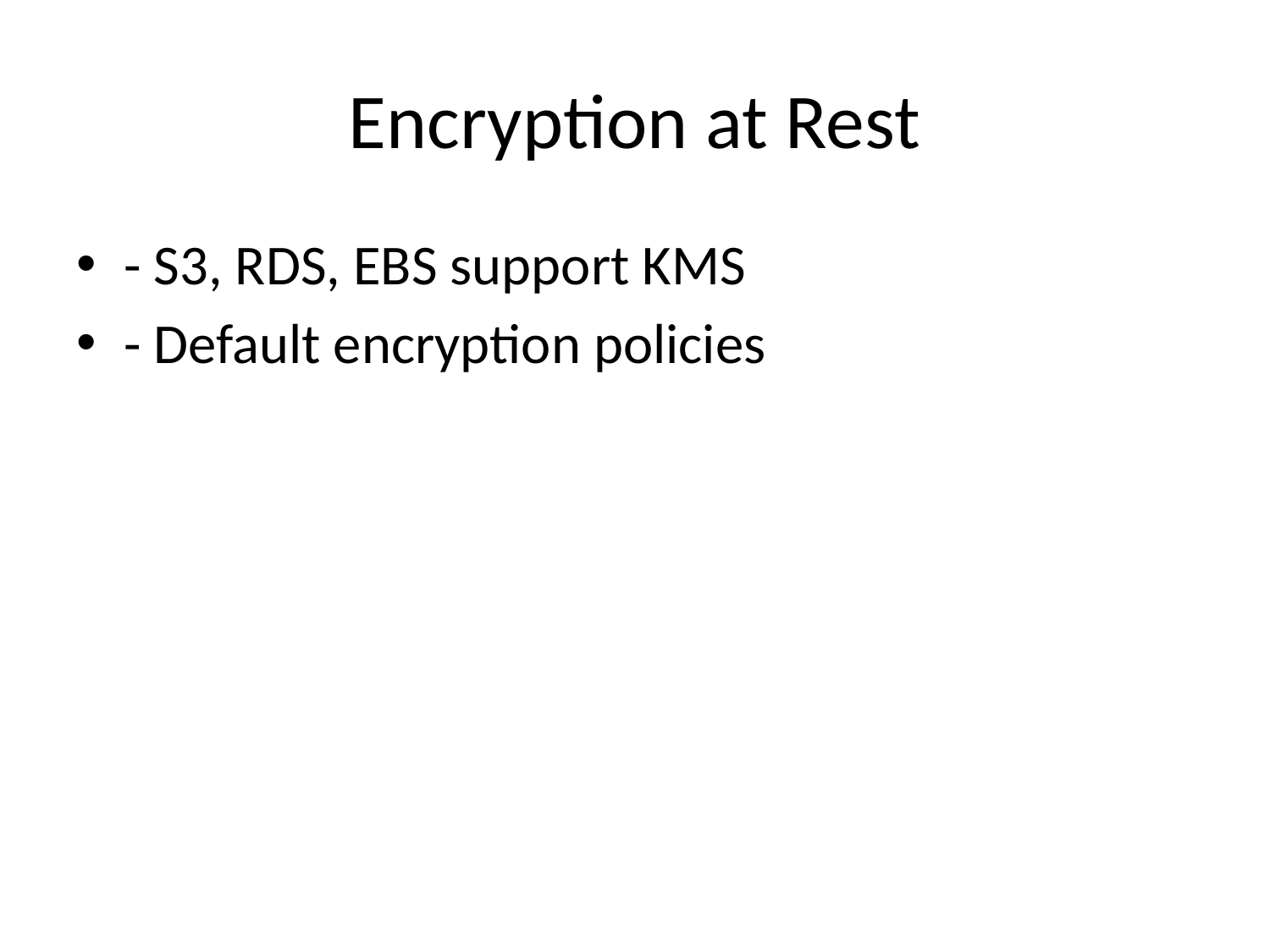

# Encryption at Rest
- S3, RDS, EBS support KMS
- Default encryption policies